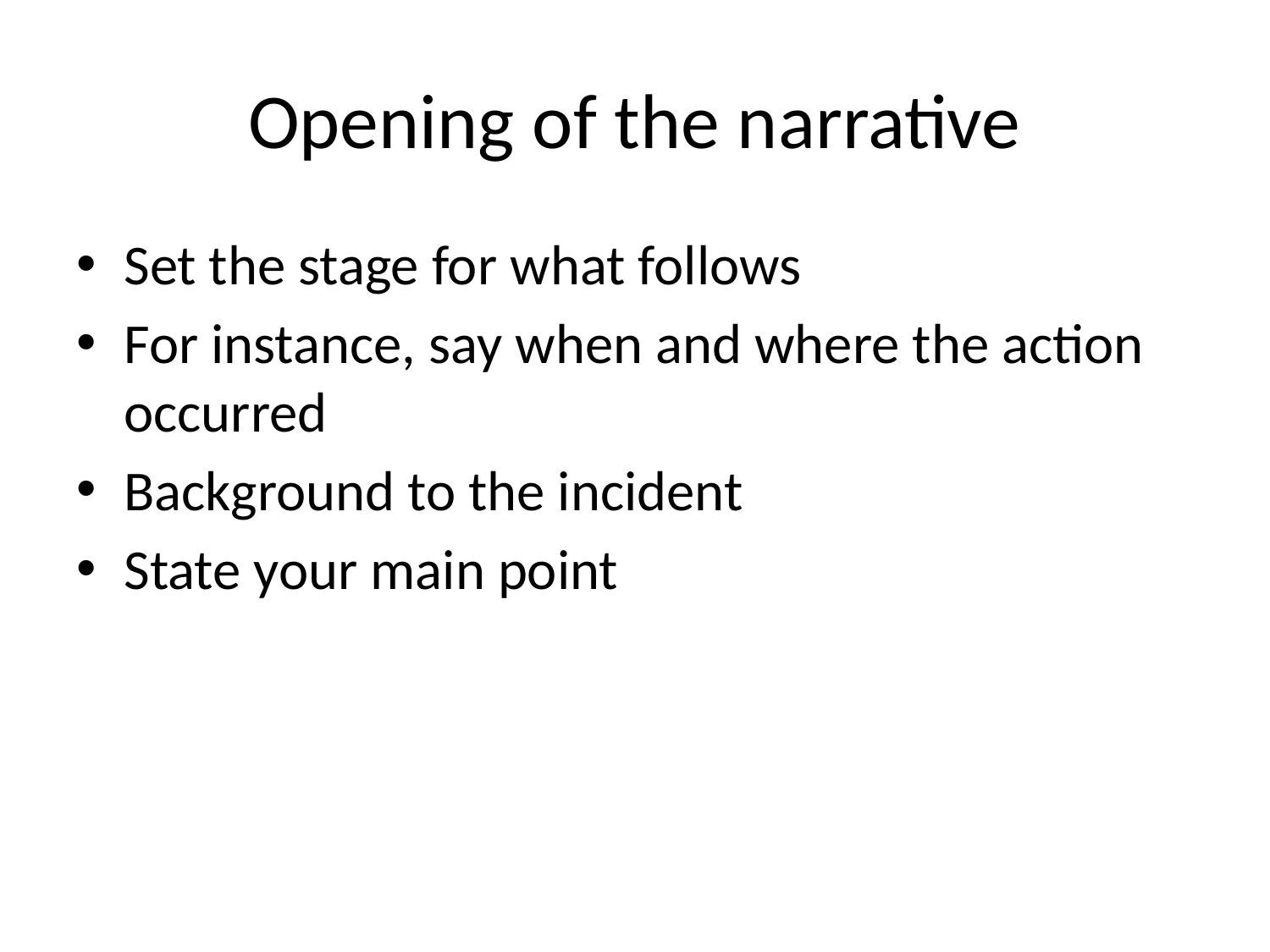

# Opening of the narrative
Set the stage for what follows
For instance, say when and where the action occurred
Background to the incident
State your main point